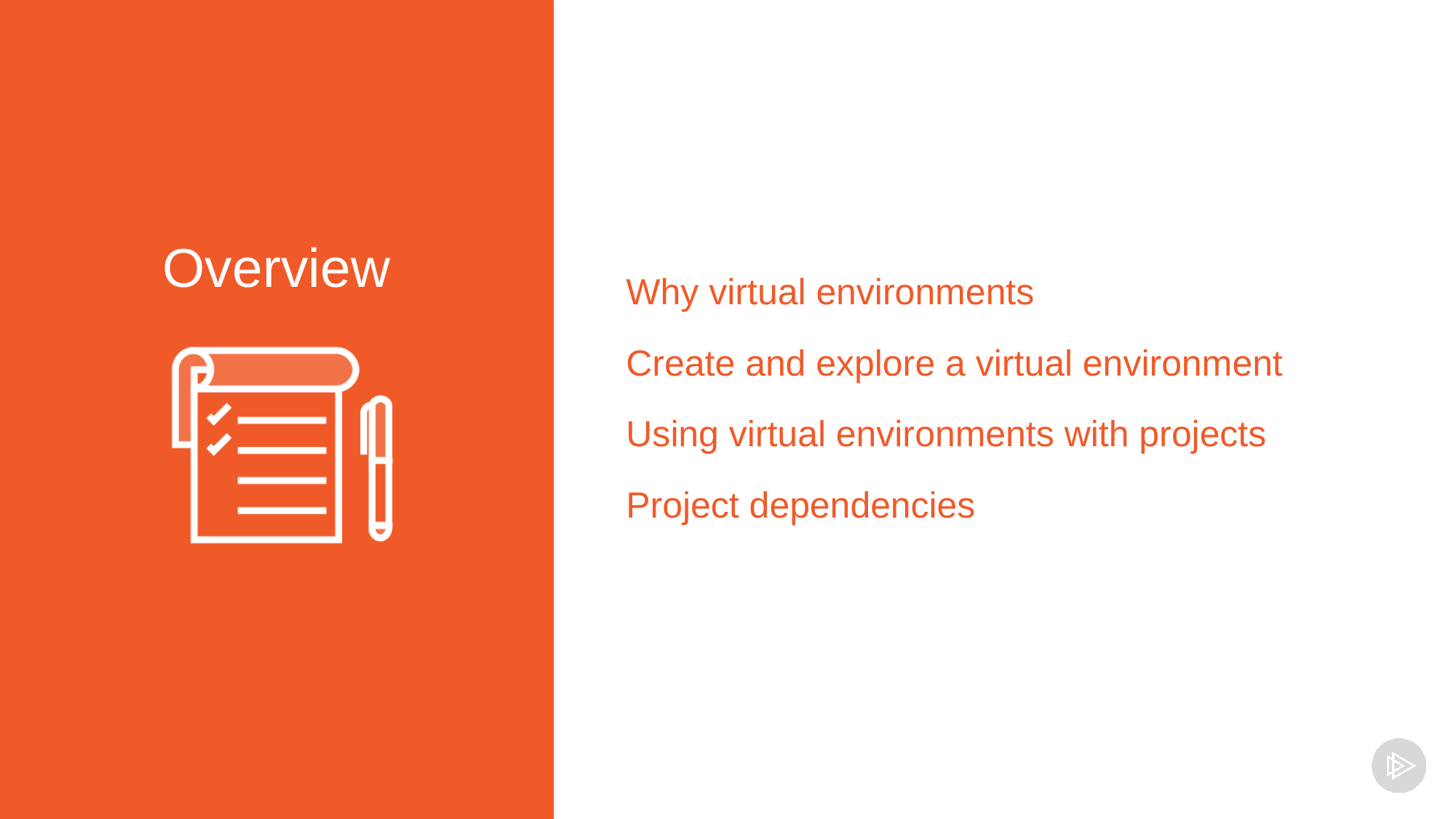

Why virtual environments
Create and explore a virtual environment
Using virtual environments with projects
Project dependencies
Overview